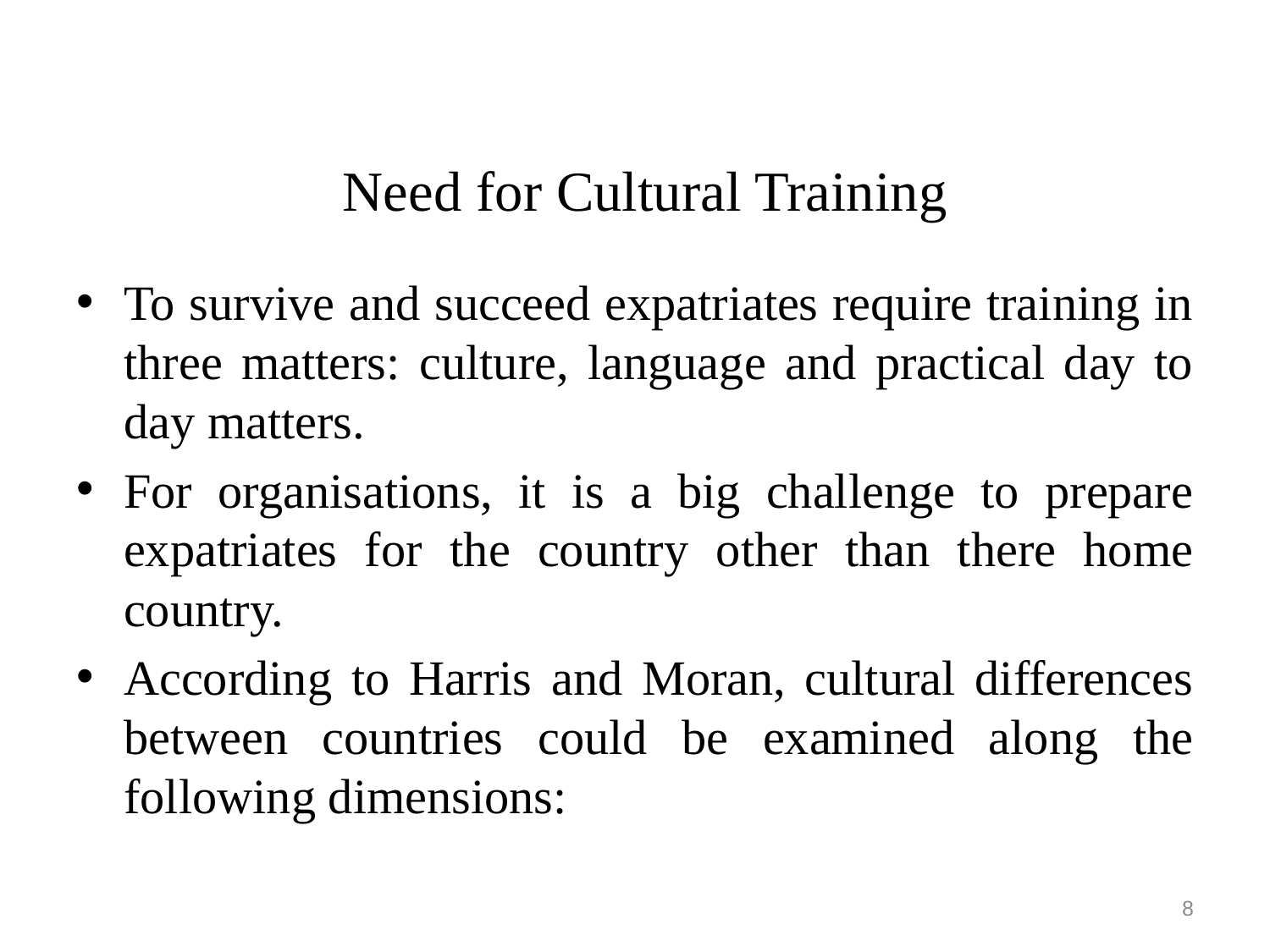

# Need for Cultural Training
To survive and succeed expatriates require training in three matters: culture, language and practical day to day matters.
For organisations, it is a big challenge to prepare expatriates for the country other than there home country.
According to Harris and Moran, cultural differences between countries could be examined along the following dimensions:
8